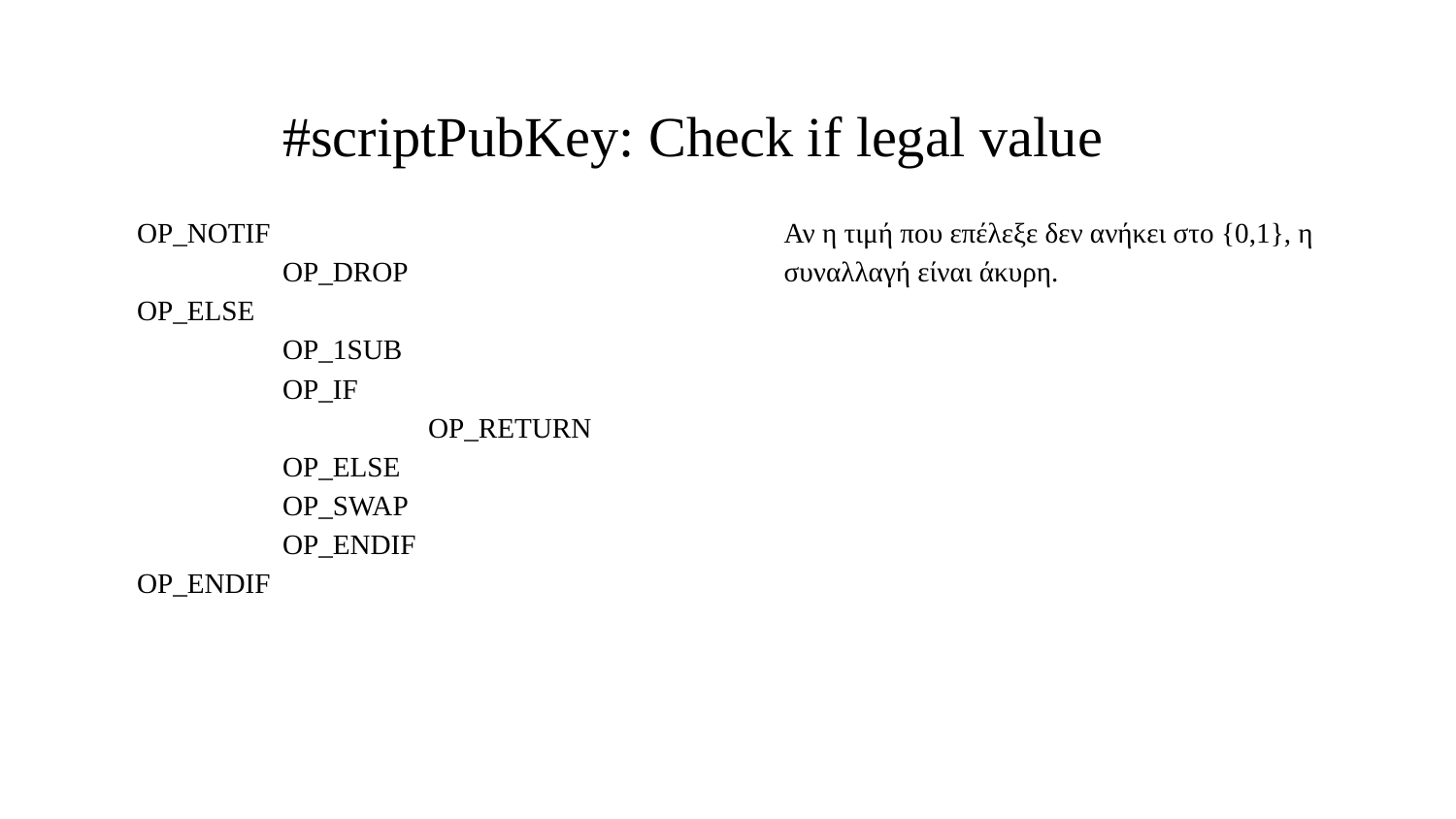

# #scriptPubKey: Check if legal value
OP_NOTIF
	OP_DROP
OP_ELSE
	OP_1SUB
	OP_IF
		OP_RETURN
	OP_ELSE
	OP_SWAP
	OP_ENDIF
OP_ENDIF

Αν η τιμή που επέλεξε δεν ανήκει στο {0,1}, η συναλλαγή είναι άκυρη.